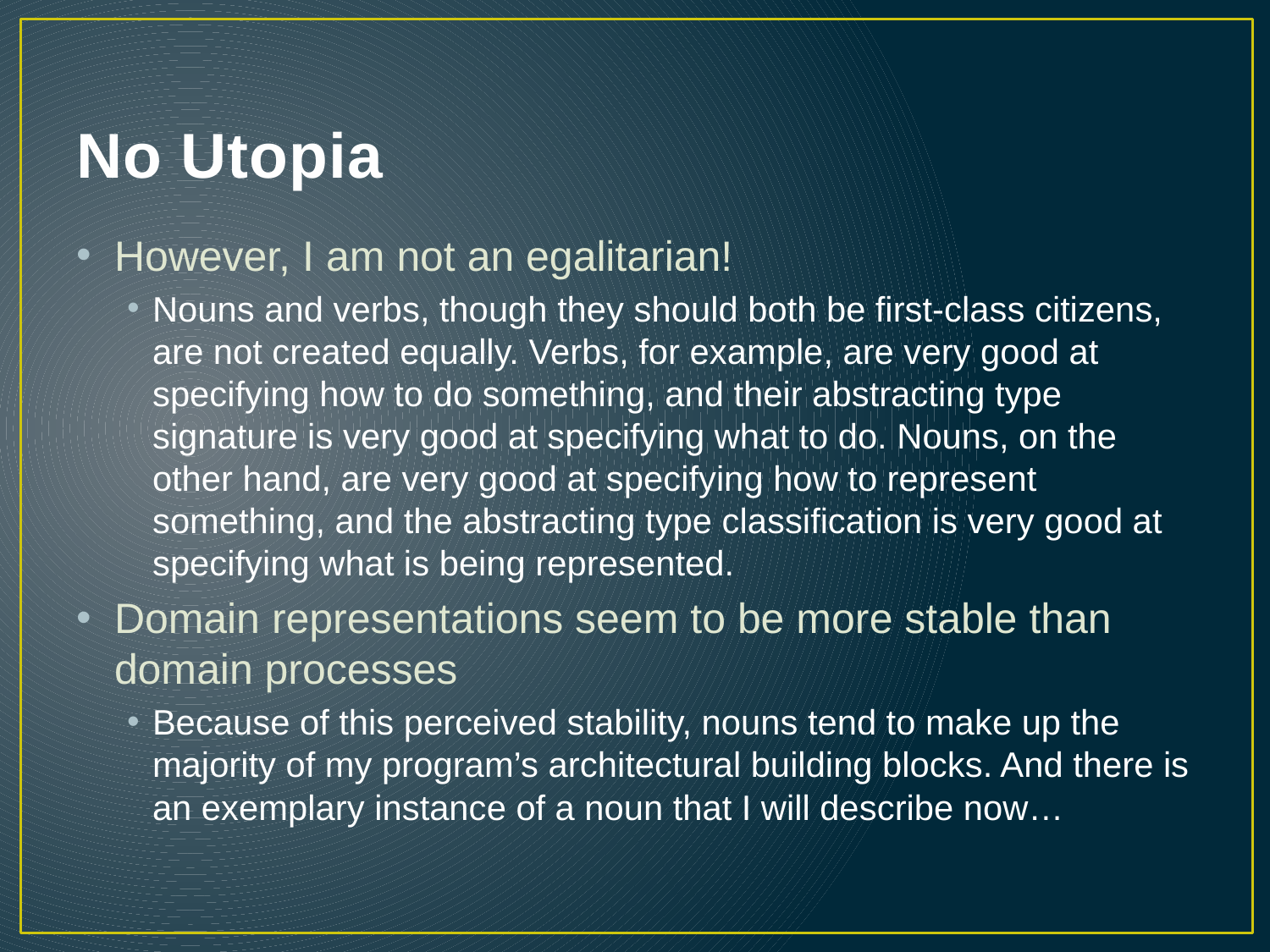

# No Utopia
However, I am not an egalitarian!
Nouns and verbs, though they should both be first-class citizens, are not created equally. Verbs, for example, are very good at specifying how to do something, and their abstracting type signature is very good at specifying what to do. Nouns, on the other hand, are very good at specifying how to represent something, and the abstracting type classification is very good at specifying what is being represented.
Domain representations seem to be more stable than domain processes
Because of this perceived stability, nouns tend to make up the majority of my program’s architectural building blocks. And there is an exemplary instance of a noun that I will describe now…